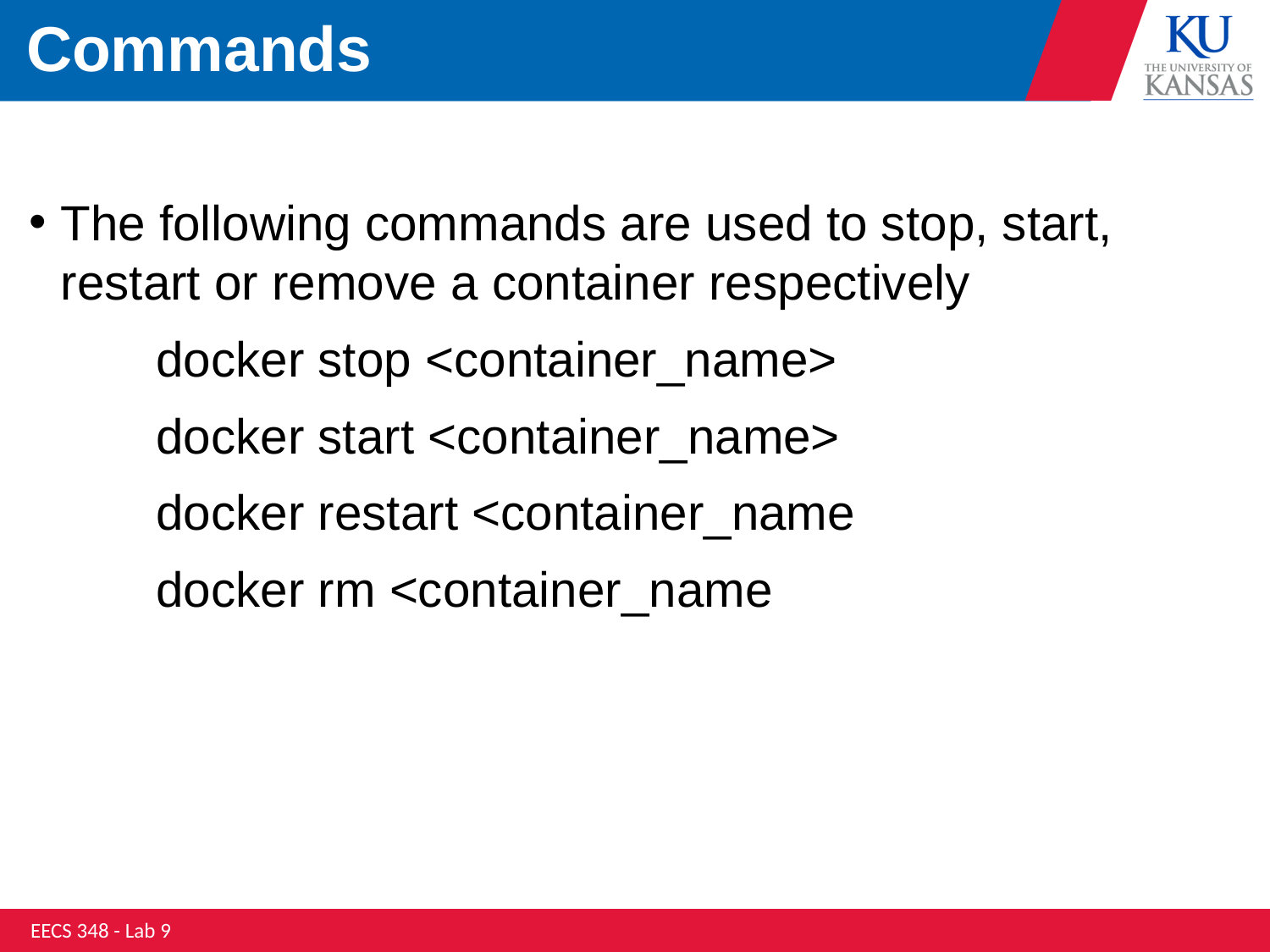

# Commands
The following commands are used to stop, start, restart or remove a container respectively
	docker stop <container_name>
	docker start <container_name>
	docker restart <container_name
	docker rm <container_name

EECS 348 - Lab 9